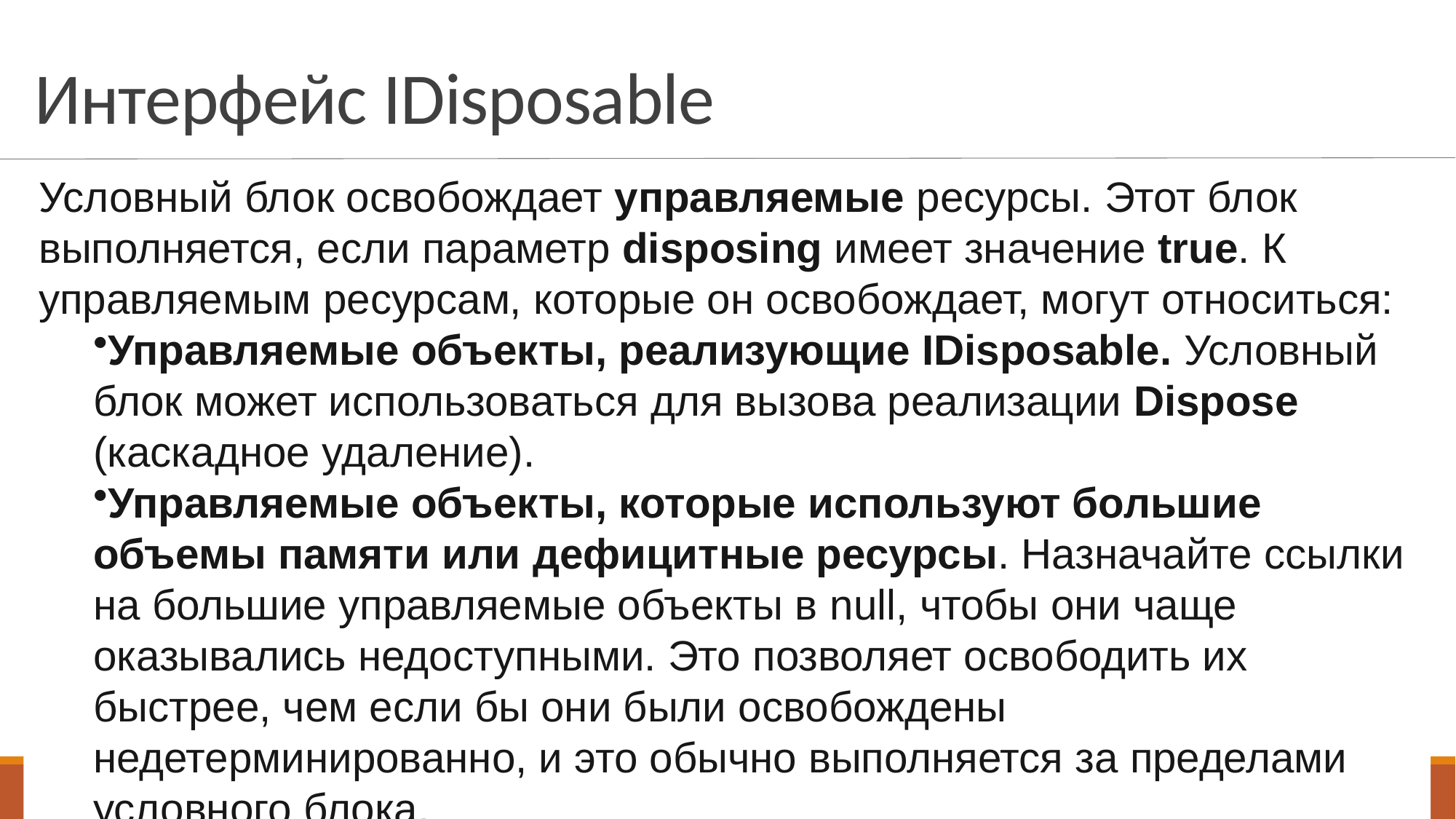

# Интерфейс IDisposable
Условный блок освобождает управляемые ресурсы. Этот блок выполняется, если параметр disposing имеет значение true. К управляемым ресурсам, которые он освобождает, могут относиться:
Управляемые объекты, реализующие IDisposable. Условный блок может использоваться для вызова реализации Dispose (каскадное удаление).
Управляемые объекты, которые используют большие объемы памяти или дефицитные ресурсы. Назначайте ссылки на большие управляемые объекты в null, чтобы они чаще оказывались недоступными. Это позволяет освободить их быстрее, чем если бы они были освобождены недетерминированно, и это обычно выполняется за пределами условного блока.
37